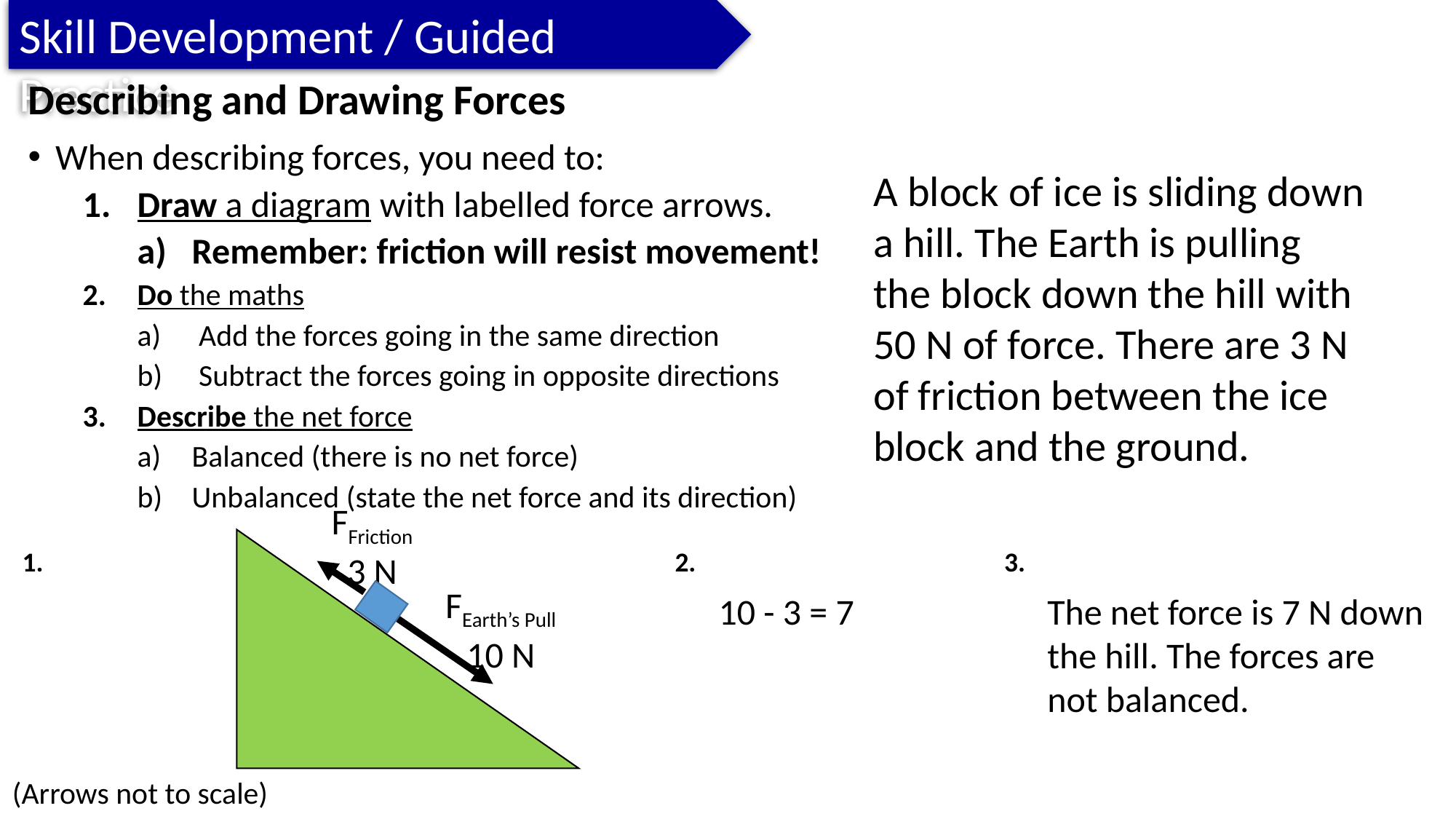

Skill Development / Guided Practice
Describing and Drawing Forces
When describing forces, you need to:
Draw a diagram with labelled force arrows.
Remember: friction will resist movement!
Do the maths
Add the forces going in the same direction
Subtract the forces going in opposite directions
Describe the net force
Balanced (there is no net force)
Unbalanced (state the net force and its direction)
A block of ice is sliding down a hill. The Earth is pulling the block down the hill with 50 N of force. There are 3 N of friction between the ice block and the ground.
FFriction
3 N

1.
2.
3.
FEarth’s Pull
10 N
10 - 3 = 7
The net force is 7 N down the hill. The forces are not balanced.

(Arrows not to scale)